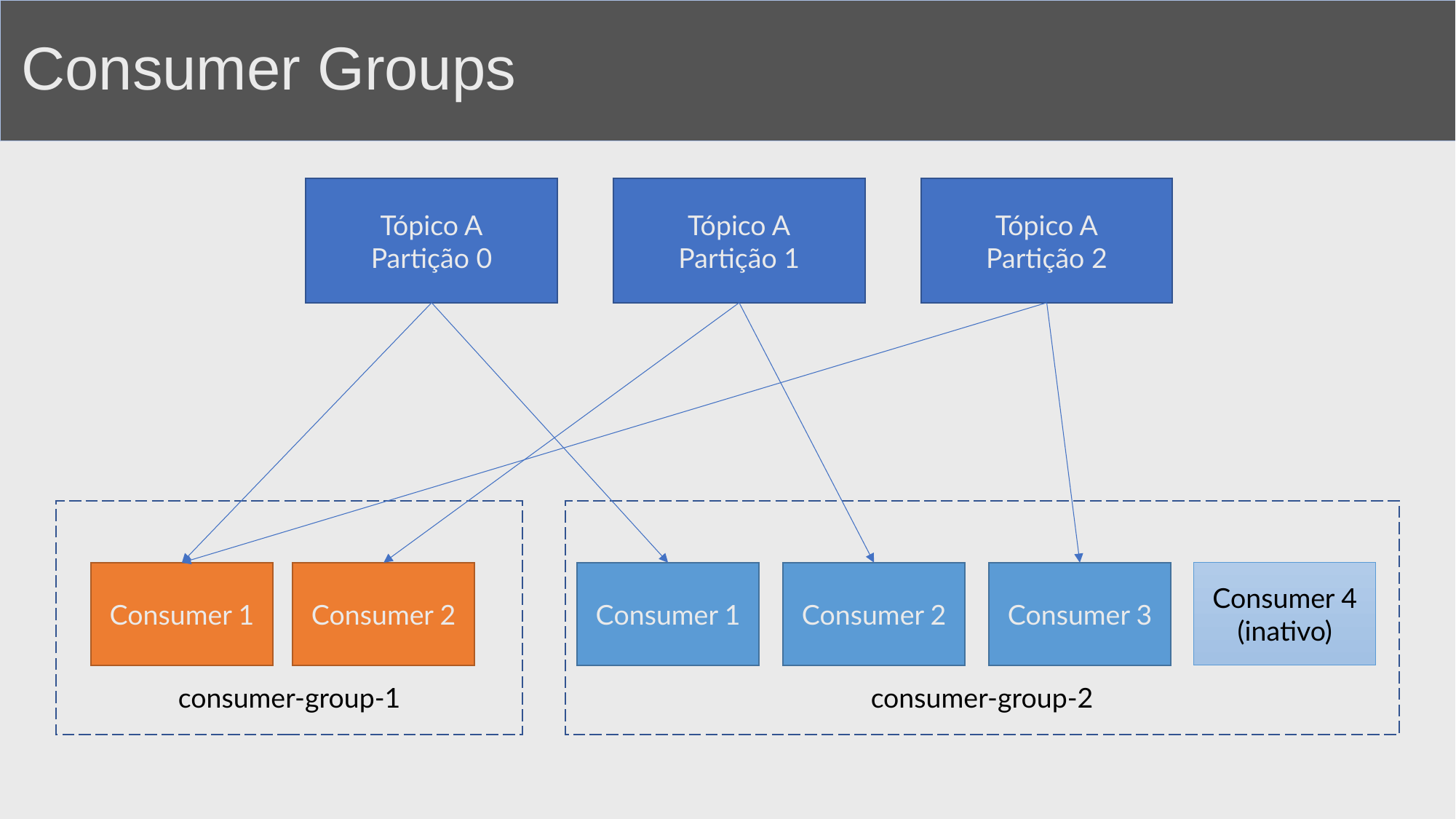

# Consumer Groups
Tópico A
Partição 2
Tópico A
Partição 0
Tópico A
Partição 1
consumer-group-1
consumer-group-2
Consumer 4
(inativo)
Consumer 1
Consumer 2
Consumer 3
Consumer 1
Consumer 2